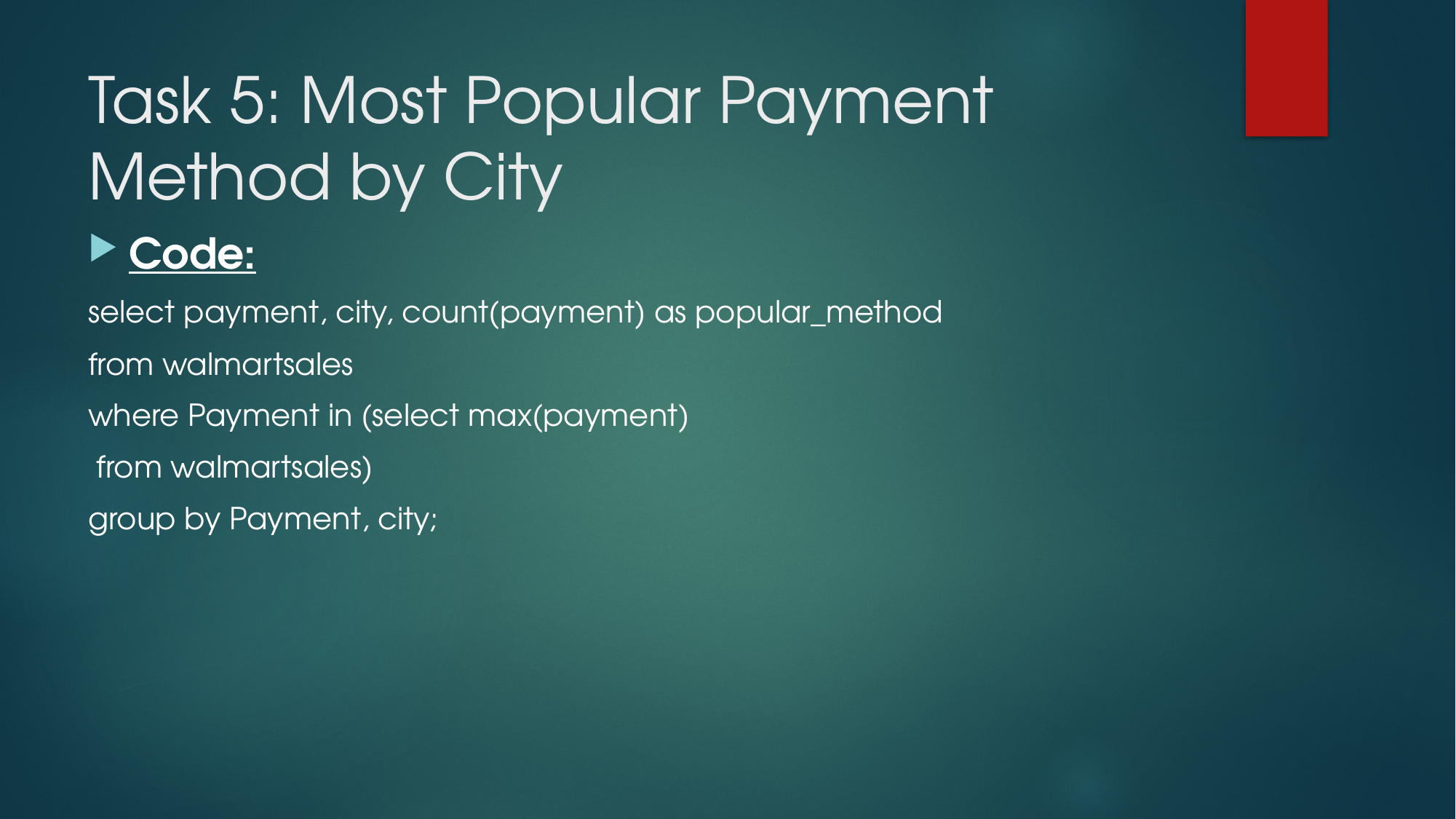

# Task 5: Most Popular Payment Method by City
Code:
select payment, city, count(payment) as popular_method
from walmartsales
where Payment in (select max(payment)
 from walmartsales)
group by Payment, city;